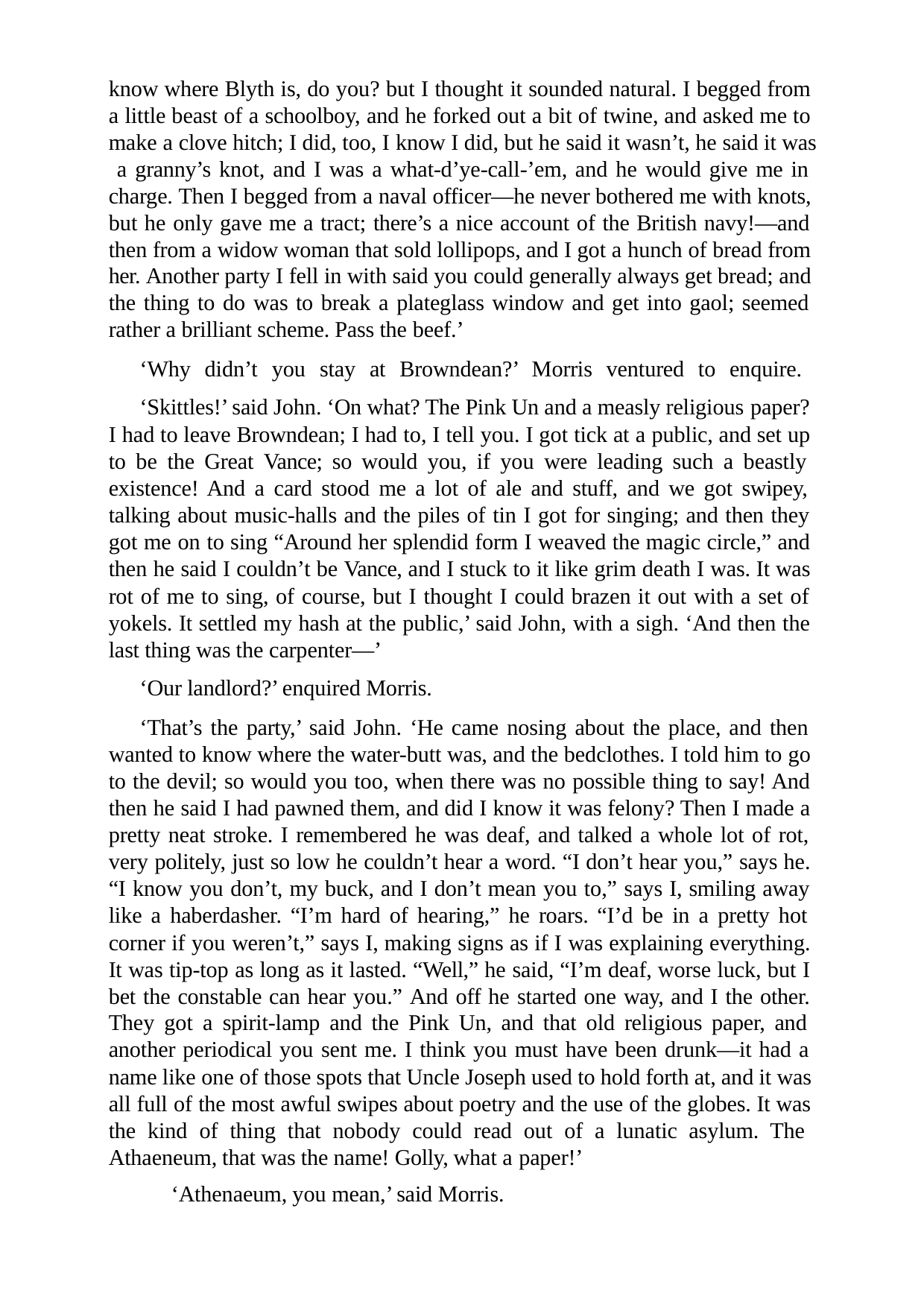

know where Blyth is, do you? but I thought it sounded natural. I begged from  a little beast of a schoolboy, and he forked out a bit of twine, and asked me to  make a clove hitch; I did, too, I know I did, but he said it wasn’t, he said it was  a granny’s knot, and I was a what-d’ye-call-’em, and he would give me in  charge. Then I begged from a naval officer—he never bothered me with knots,  but he only gave me a tract; there’s a nice account of the British navy!—and  then from a widow woman that sold lollipops, and I got a hunch of bread from  her. Another party I fell in with said you could generally always get bread; and  the thing to do was to break a plateglass window and get into gaol; seemed  rather a brilliant scheme. Pass the beef.’
‘Why didn’t you stay at Browndean?’ Morris ventured to enquire.  ‘Skittles!’ said John. ‘On what? The Pink Un and a measly religious paper?
I had to leave Browndean; I had to, I tell you. I got tick at a public, and set up  to be the Great Vance; so would you, if you were leading such a beastly  existence! And a card stood me a lot of ale and stuff, and we got swipey,  talking about music-halls and the piles of tin I got for singing; and then they  got me on to sing “Around her splendid form I weaved the magic circle,” and  then he said I couldn’t be Vance, and I stuck to it like grim death I was. It was  rot of me to sing, of course, but I thought I could brazen it out with a set of  yokels. It settled my hash at the public,’ said John, with a sigh. ‘And then the  last thing was the carpenter—’
‘Our landlord?’ enquired Morris.
‘That’s the party,’ said John. ‘He came nosing about the place, and then  wanted to know where the water-butt was, and the bedclothes. I told him to go  to the devil; so would you too, when there was no possible thing to say! And  then he said I had pawned them, and did I know it was felony? Then I made a  pretty neat stroke. I remembered he was deaf, and talked a whole lot of rot,  very politely, just so low he couldn’t hear a word. “I don’t hear you,” says he.  “I know you don’t, my buck, and I don’t mean you to,” says I, smiling away  like a haberdasher. “I’m hard of hearing,” he roars. “I’d be in a pretty hot  corner if you weren’t,” says I, making signs as if I was explaining everything.  It was tip-top as long as it lasted. “Well,” he said, “I’m deaf, worse luck, but I  bet the constable can hear you.” And off he started one way, and I the other.  They got a spirit-lamp and the Pink Un, and that old religious paper, and  another periodical you sent me. I think you must have been drunk—it had a  name like one of those spots that Uncle Joseph used to hold forth at, and it was  all full of the most awful swipes about poetry and the use of the globes. It was  the kind of thing that nobody could read out of a lunatic asylum. The  Athaeneum, that was the name! Golly, what a paper!’
‘Athenaeum, you mean,’ said Morris.